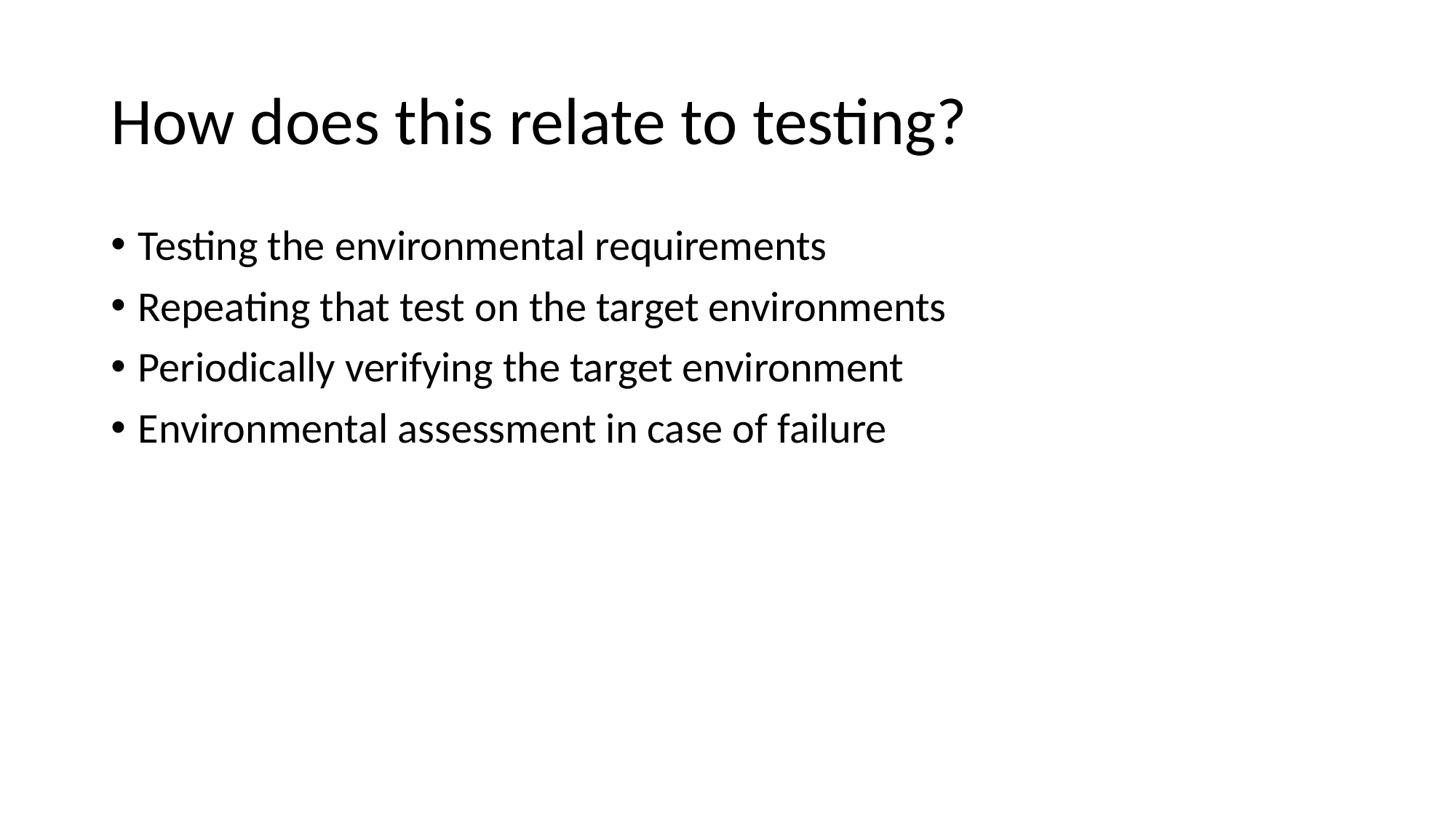

# How does this relate to testing?
Testing the environmental requirements
Repeating that test on the target environments
Periodically verifying the target environment
Environmental assessment in case of failure